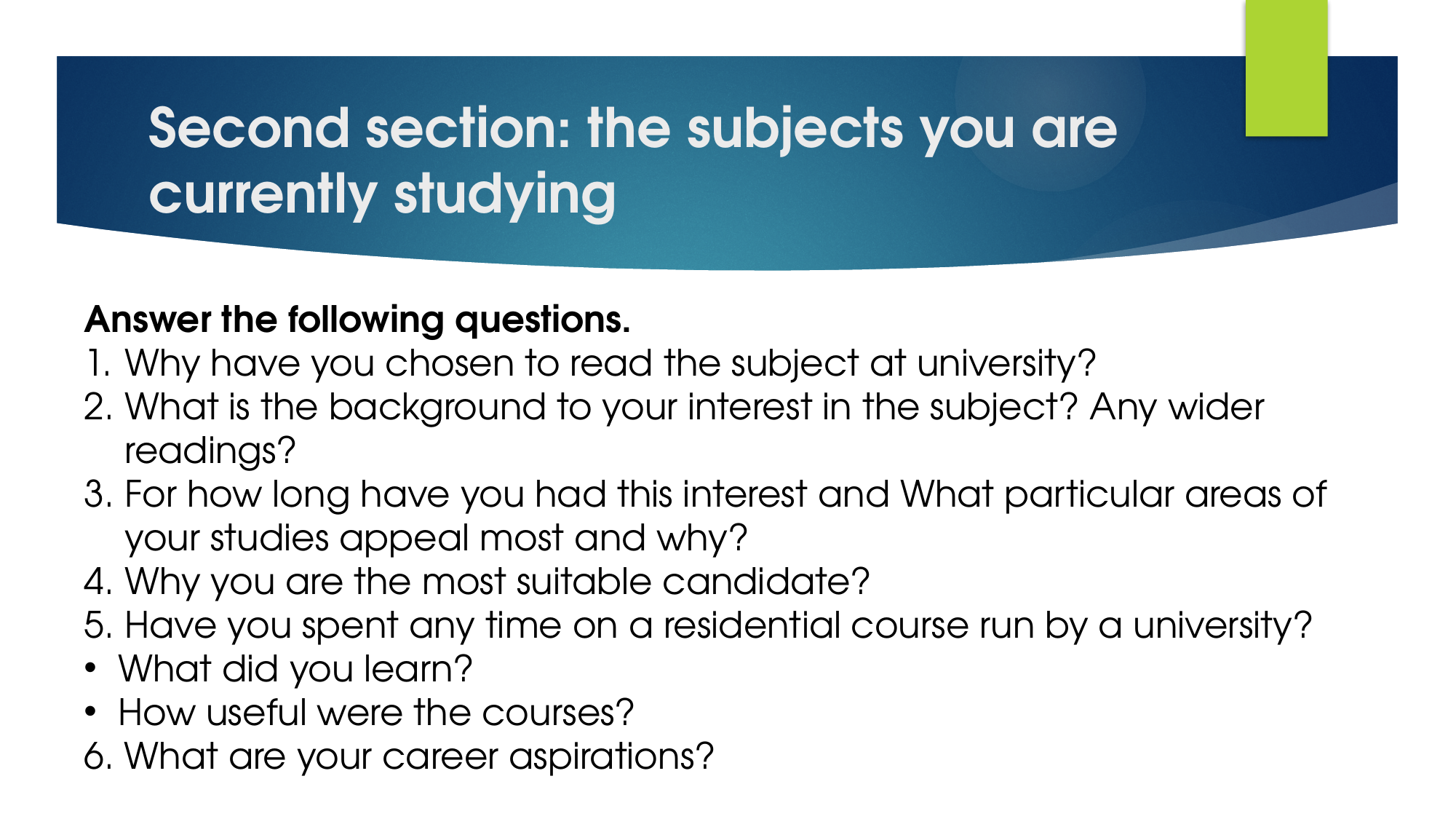

# Second section: the subjects you are currently studying
Answer the following questions.
Why have you chosen to read the subject at university?
What is the background to your interest in the subject? Any wider readings?
For how long have you had this interest and What particular areas of your studies appeal most and why?
Why you are the most suitable candidate?
Have you spent any time on a residential course run by a university?
What did you learn?
How useful were the courses?
6. What are your career aspirations?